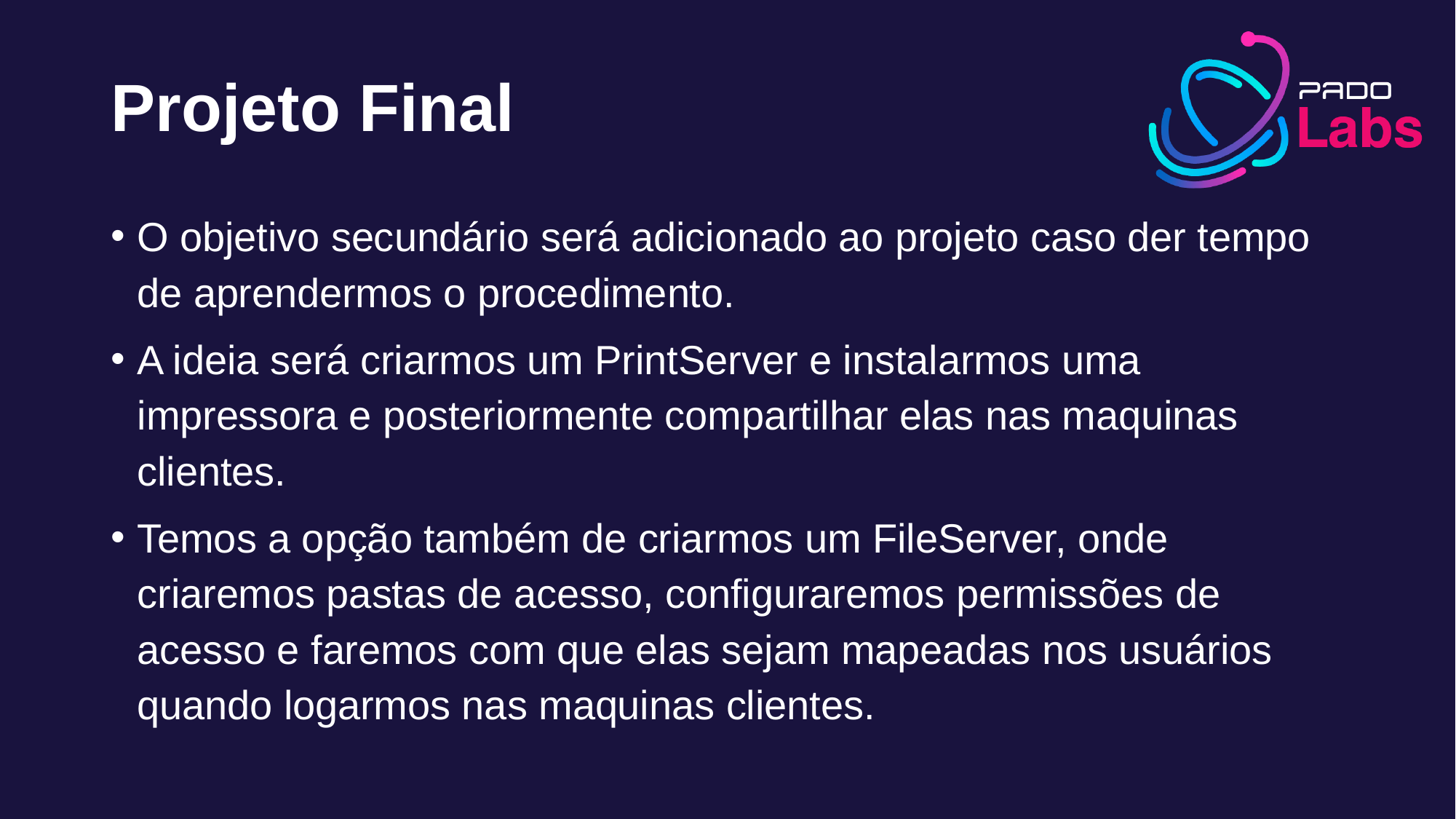

# Projeto Final
O objetivo secundário será adicionado ao projeto caso der tempo de aprendermos o procedimento.
A ideia será criarmos um PrintServer e instalarmos uma impressora e posteriormente compartilhar elas nas maquinas clientes.
Temos a opção também de criarmos um FileServer, onde criaremos pastas de acesso, configuraremos permissões de acesso e faremos com que elas sejam mapeadas nos usuários quando logarmos nas maquinas clientes.